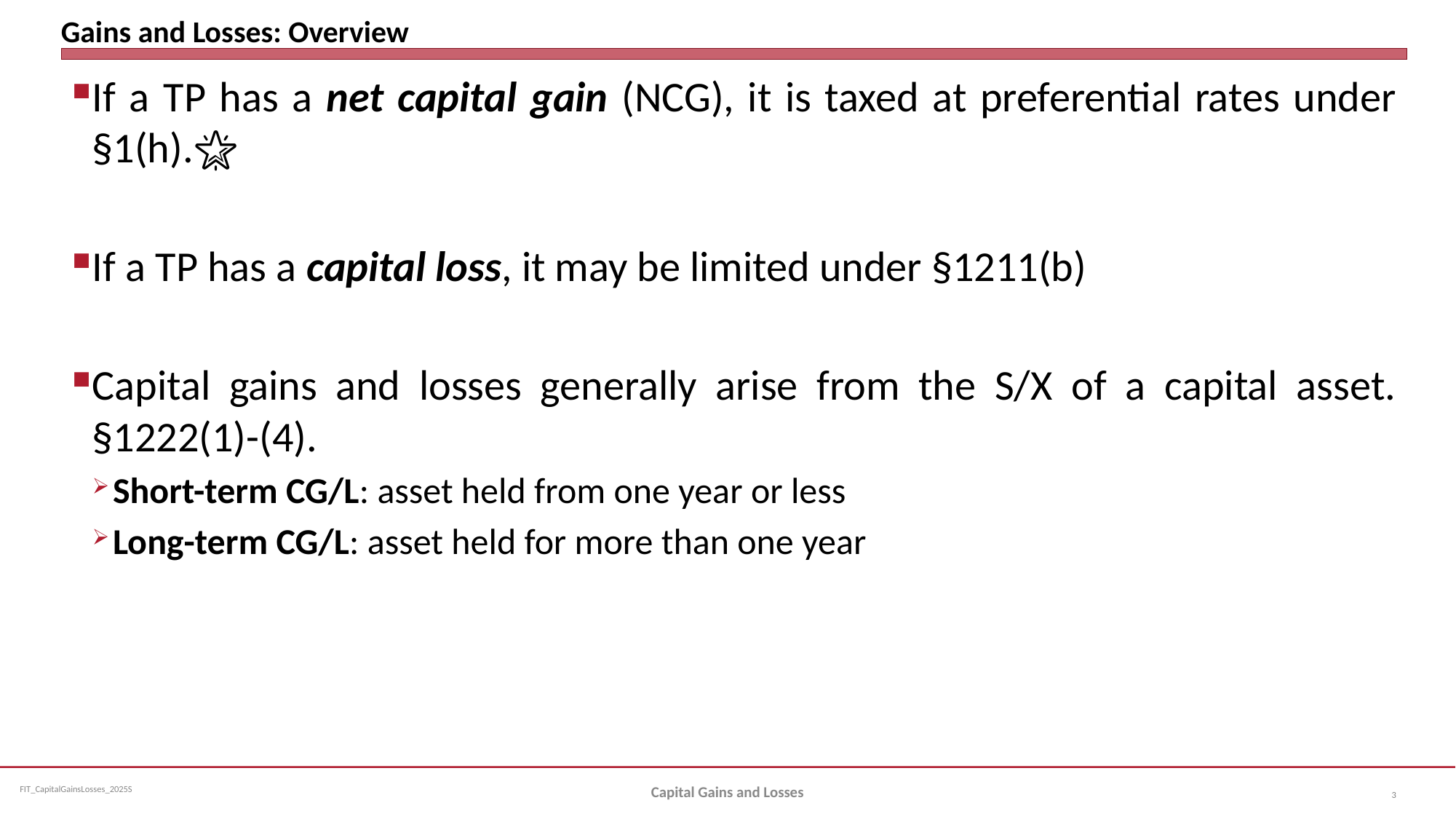

# Gains and Losses: Overview
If a TP has a net capital gain (NCG), it is taxed at preferential rates under §1(h).🌟

If a TP has a capital loss, it may be limited under §1211(b)

Capital gains and losses generally arise from the S/X of a capital asset. §1222(1)-(4).
Short-term CG/L: asset held from one year or less
Long-term CG/L: asset held for more than one year
Capital Gains and Losses
3